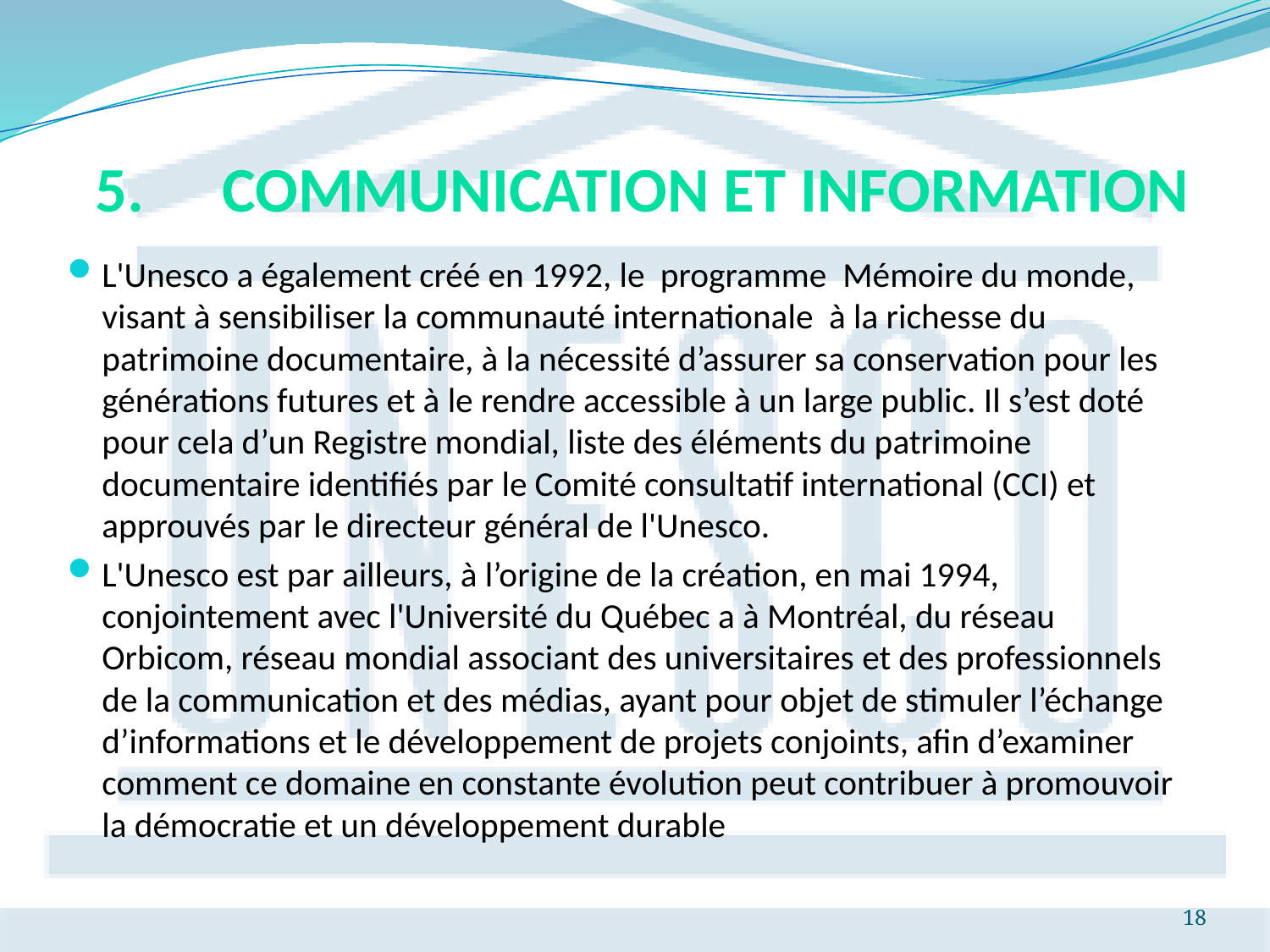

# Communication et information
L'Unesco a également créé en 1992, le  programme  Mémoire du monde, visant à sensibiliser la communauté internationale  à la richesse du patrimoine documentaire, à la nécessité d’assurer sa conservation pour les générations futures et à le rendre accessible à un large public. Il s’est doté pour cela d’un Registre mondial, liste des éléments du patrimoine documentaire identifiés par le Comité consultatif international (CCI) et approuvés par le directeur général de l'Unesco.
L'Unesco est par ailleurs, à l’origine de la création, en mai 1994, conjointement avec l'Université du Québec a à Montréal, du réseau Orbicom, réseau mondial associant des universitaires et des professionnels de la communication et des médias, ayant pour objet de stimuler l’échange d’informations et le développement de projets conjoints, afin d’examiner comment ce domaine en constante évolution peut contribuer à promouvoir la démocratie et un développement durable

18